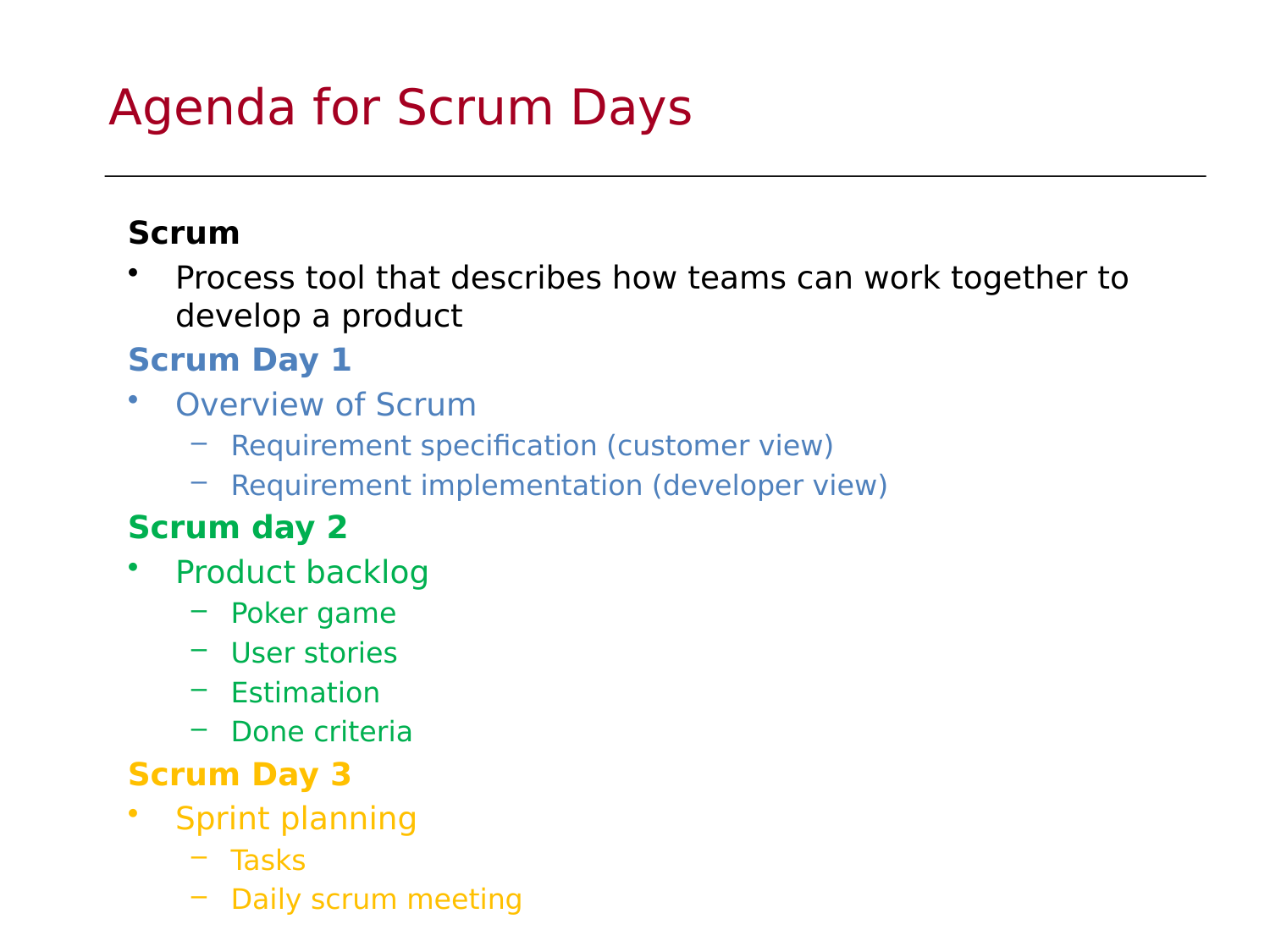

# Agenda for Scrum Days
Scrum
Process tool that describes how teams can work together to develop a product
Scrum Day 1
Overview of Scrum
Requirement specification (customer view)
Requirement implementation (developer view)
Scrum day 2
Product backlog
Poker game
User stories
Estimation
Done criteria
Scrum Day 3
Sprint planning
Tasks
Daily scrum meeting